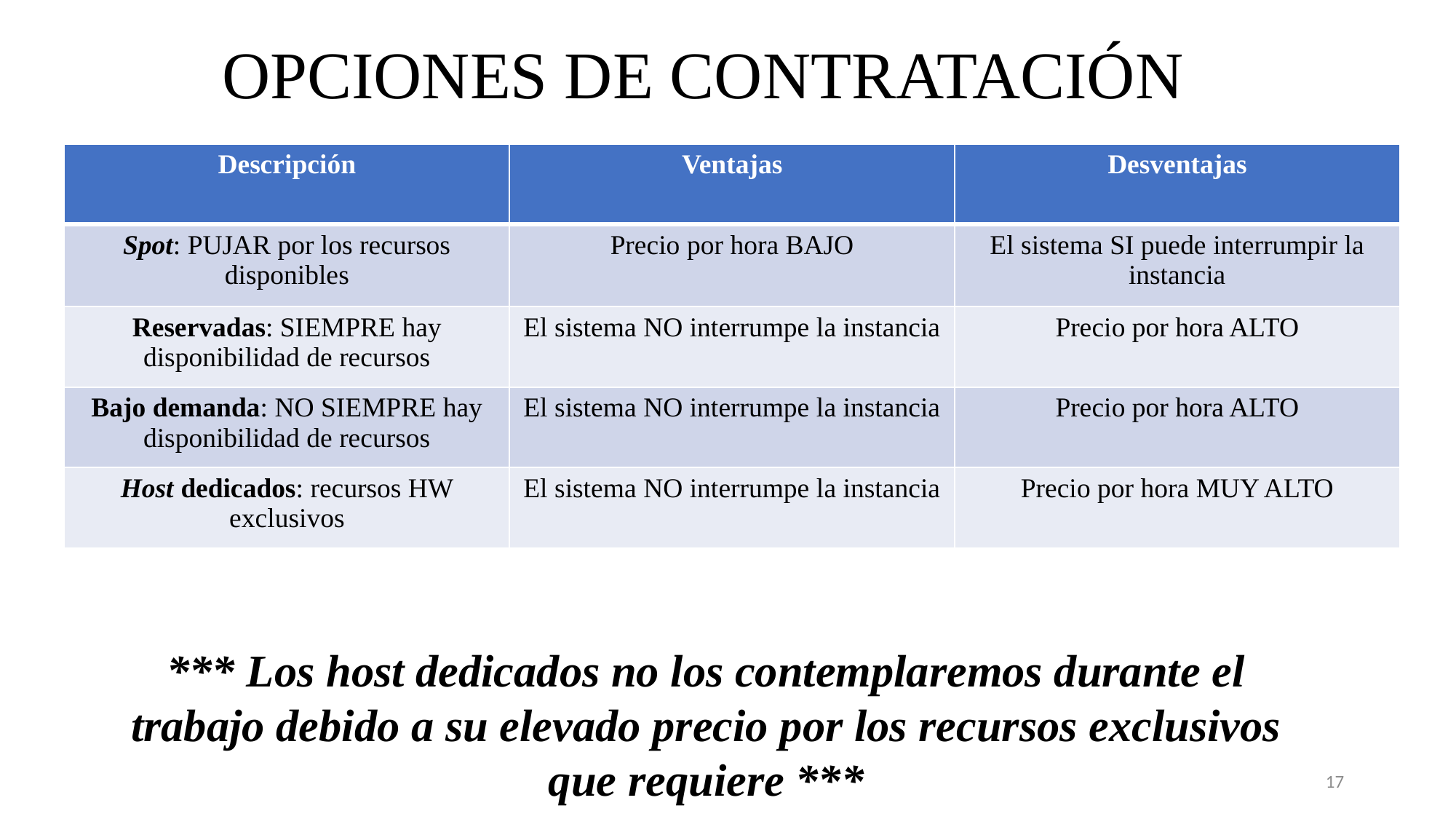

OPCIONES DE CONTRATACIÓN

| Descripción | Ventajas | Desventajas |
| --- | --- | --- |
| Spot: PUJAR por los recursos disponibles | Precio por hora BAJO | El sistema SI puede interrumpir la instancia |
| Reservadas: SIEMPRE hay disponibilidad de recursos | El sistema NO interrumpe la instancia | Precio por hora ALTO |
| Bajo demanda: NO SIEMPRE hay disponibilidad de recursos | El sistema NO interrumpe la instancia | Precio por hora ALTO |
| Host dedicados: recursos HW exclusivos | El sistema NO interrumpe la instancia | Precio por hora MUY ALTO |

*** Los host dedicados no los contemplaremos durante el trabajo debido a su elevado precio por los recursos exclusivos que requiere ***
17